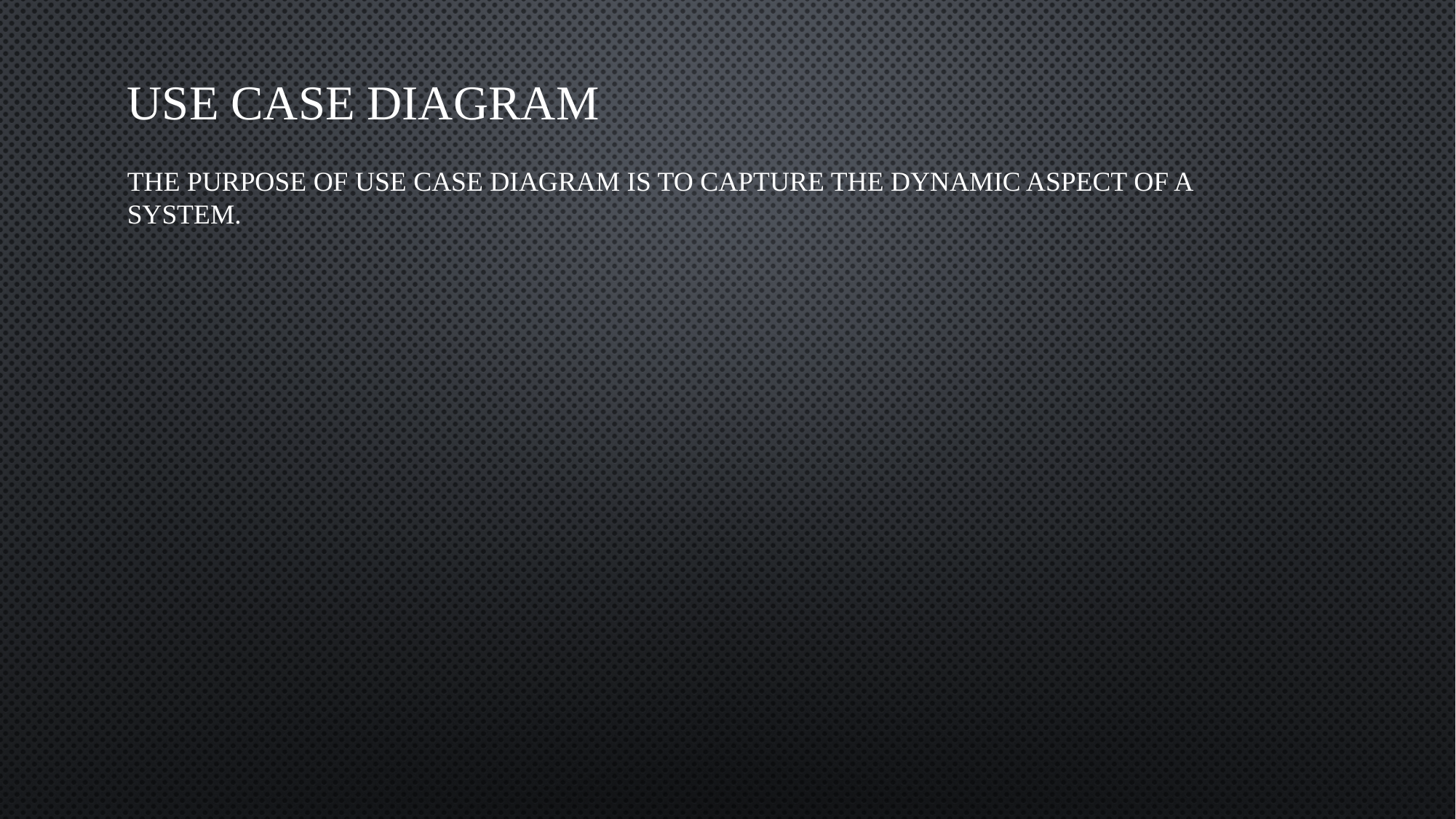

# USE CASE DIAGRAM
The purpose of use case diagram is to capture the dynamic aspect of a system.